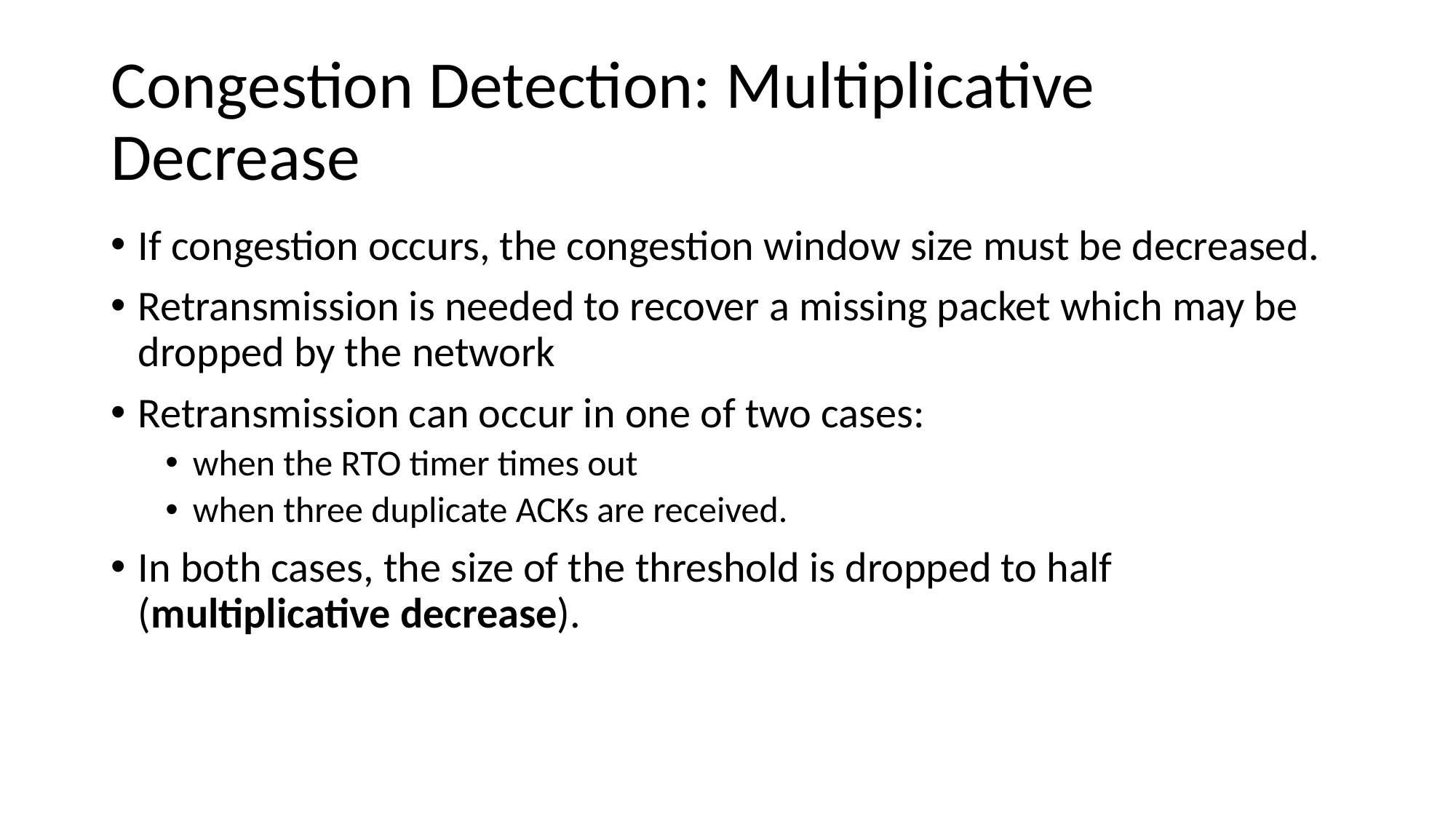

# Congestion Detection: Multiplicative Decrease
If congestion occurs, the congestion window size must be decreased.
Retransmission is needed to recover a missing packet which may be dropped by the network
Retransmission can occur in one of two cases:
when the RTO timer times out
when three duplicate ACKs are received.
In both cases, the size of the threshold is dropped to half (multiplicative decrease).